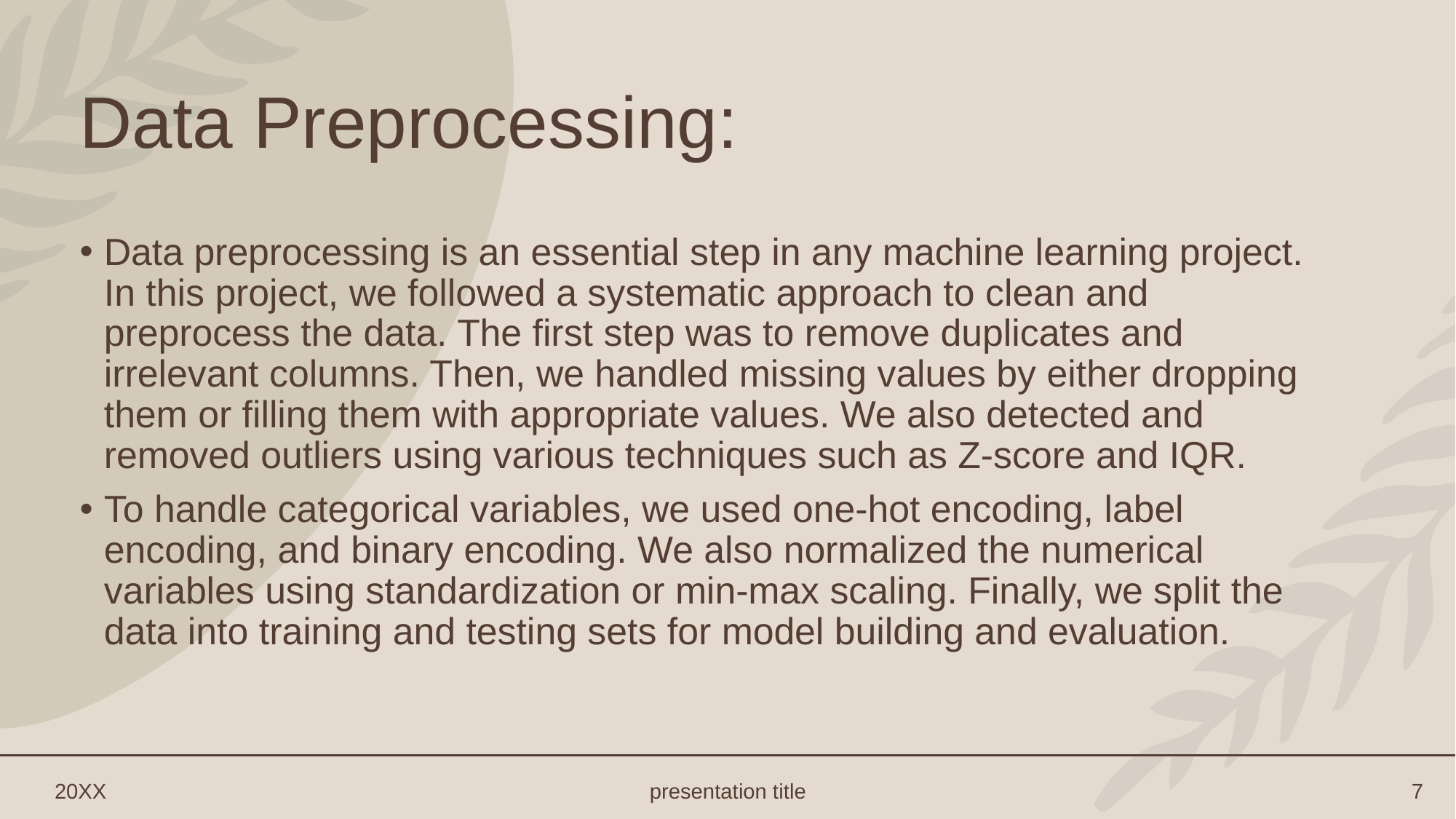

# Data Preprocessing:
Data preprocessing is an essential step in any machine learning project. In this project, we followed a systematic approach to clean and preprocess the data. The first step was to remove duplicates and irrelevant columns. Then, we handled missing values by either dropping them or filling them with appropriate values. We also detected and removed outliers using various techniques such as Z-score and IQR.
To handle categorical variables, we used one-hot encoding, label encoding, and binary encoding. We also normalized the numerical variables using standardization or min-max scaling. Finally, we split the data into training and testing sets for model building and evaluation.

20XX
presentation title
7